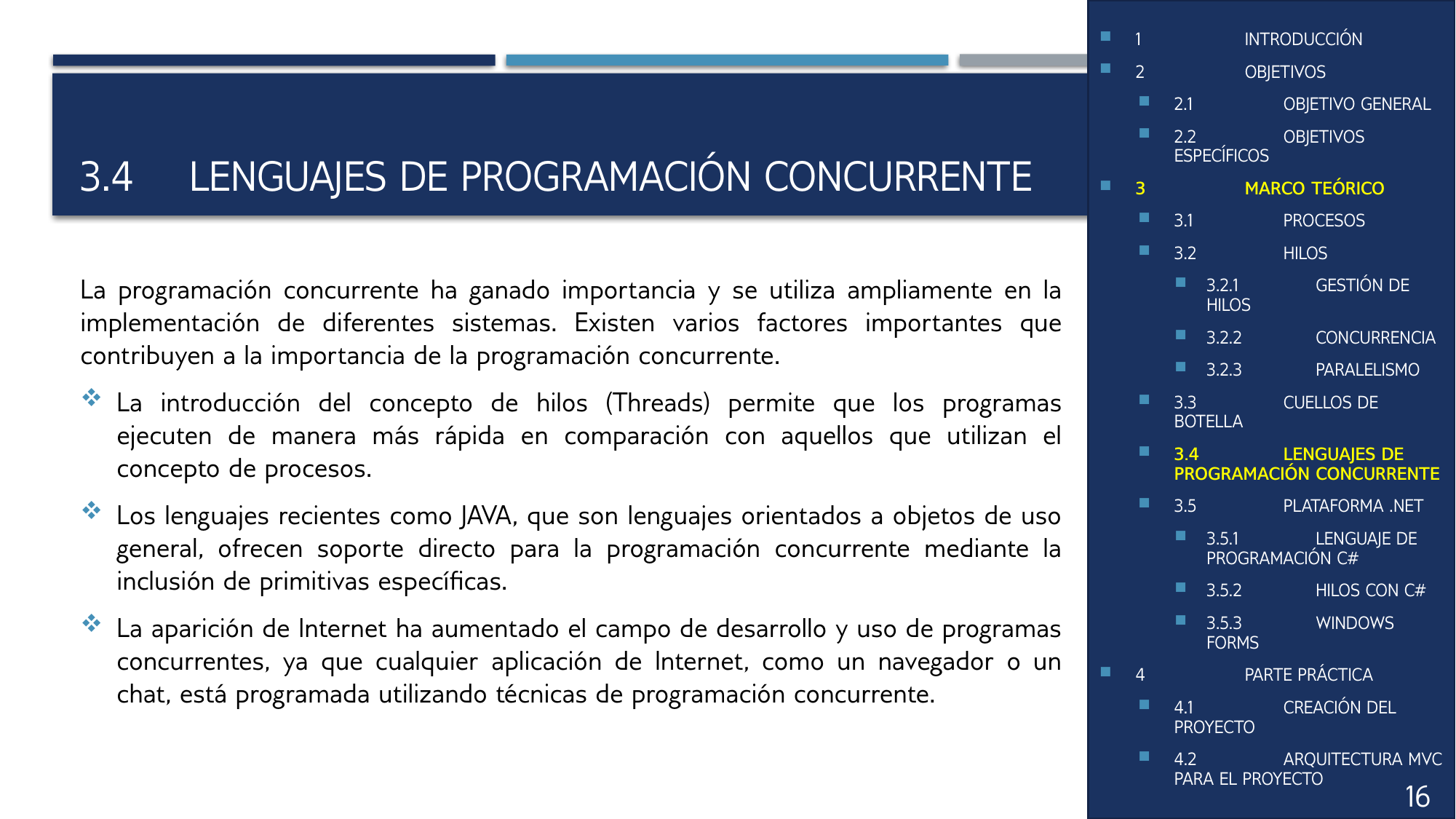

1	INTRODUCCIÓN
2	OBJETIVOS
2.1	OBJETIVO GENERAL
2.2	OBJETIVOS ESPECÍFICOS
3	MARCO TEÓRICO
3.1	PROCESOS
3.2	HILOS
3.2.1	GESTIÓN DE HILOS
3.2.2	CONCURRENCIA
3.2.3	PARALELISMO
3.3	CUELLOS DE BOTELLA
3.4	LENGUAJES DE PROGRAMACIÓN CONCURRENTE
3.5	PLATAFORMA .NET
3.5.1	LENGUAJE DE PROGRAMACIÓN C#
3.5.2	HILOS CON C#
3.5.3	WINDOWS FORMS
4	PARTE PRÁCTICA
4.1	CREACIÓN DEL PROYECTO
4.2	ARQUITECTURA MVC PARA EL PROYECTO
# 3.4	LENGUAJES DE PROGRAMACIÓN CONCURRENTE
La programación concurrente ha ganado importancia y se utiliza ampliamente en la implementación de diferentes sistemas. Existen varios factores importantes que contribuyen a la importancia de la programación concurrente.
La introducción del concepto de hilos (Threads) permite que los programas ejecuten de manera más rápida en comparación con aquellos que utilizan el concepto de procesos.
Los lenguajes recientes como JAVA, que son lenguajes orientados a objetos de uso general, ofrecen soporte directo para la programación concurrente mediante la inclusión de primitivas específicas.
La aparición de Internet ha aumentado el campo de desarrollo y uso de programas concurrentes, ya que cualquier aplicación de Internet, como un navegador o un chat, está programada utilizando técnicas de programación concurrente.
16
11
6
6
4